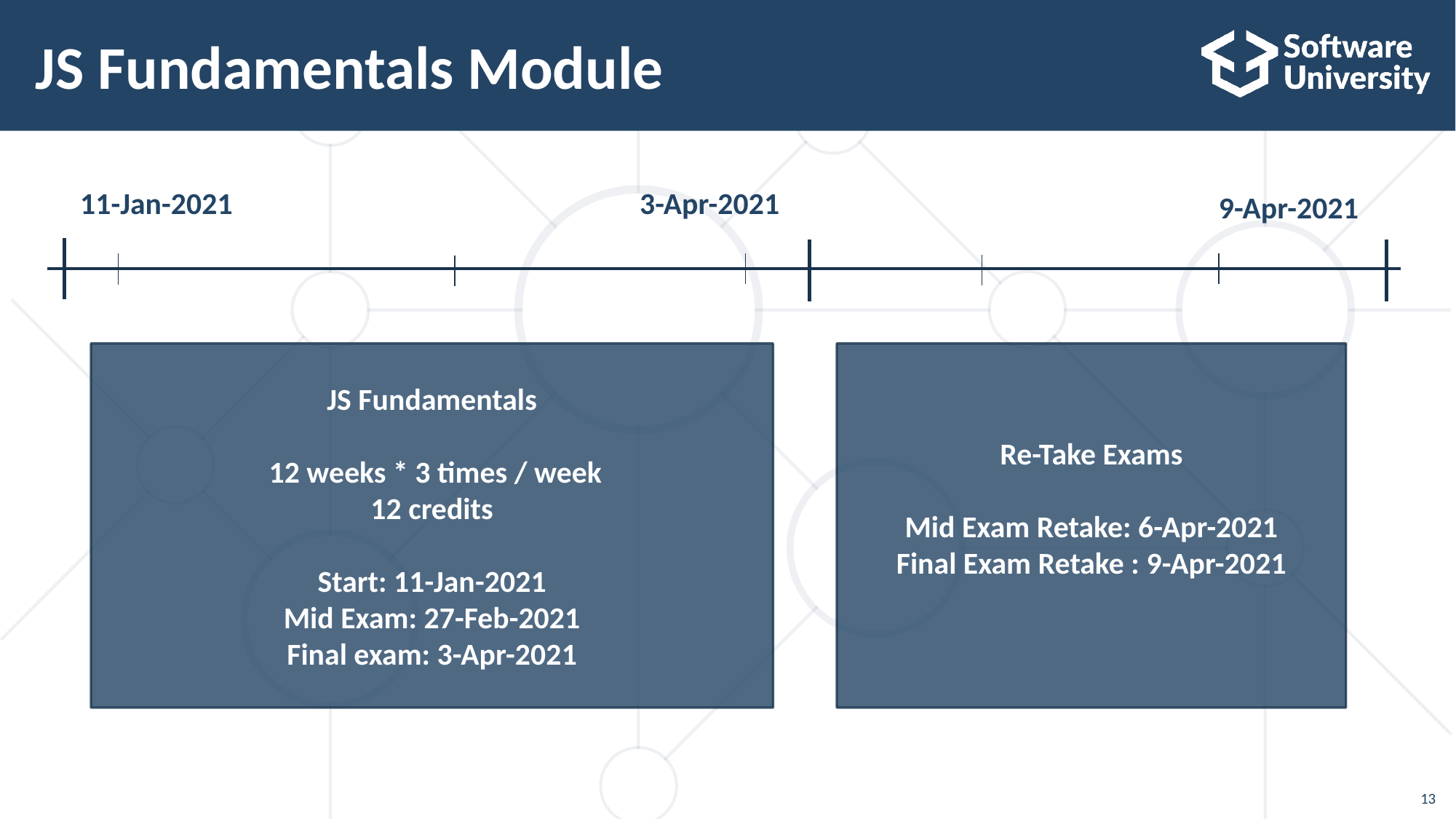

# JS Fundamentals Module
11-Jan-2021
3-Apr-2021
9-Apr-2021
JS Fundamentals

 12 weeks * 3 times / week
12 credits

Start: 11-Jan-2021
Mid Exam: 27-Feb-2021
Final exam: 3-Apr-2021
Re-Take Exams

Mid Exam Retake: 6-Apr-2021
Final Exam Retake : 9-Apr-2021

13